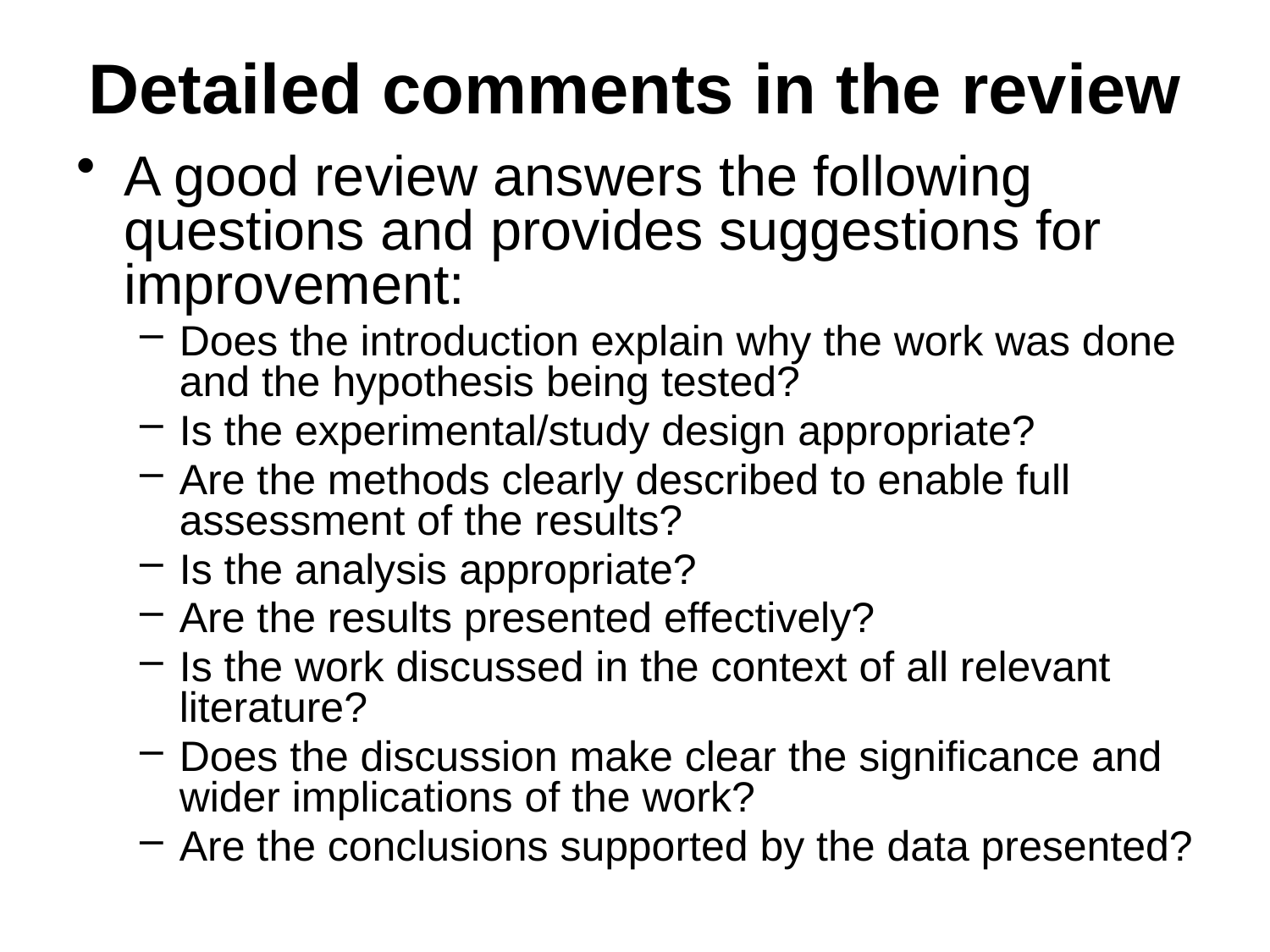

# Detailed comments in the review
A good review answers the following questions and provides suggestions for improvement:
Does the introduction explain why the work was done and the hypothesis being tested?
Is the experimental/study design appropriate?
Are the methods clearly described to enable full assessment of the results?
Is the analysis appropriate?
Are the results presented effectively?
Is the work discussed in the context of all relevant literature?
Does the discussion make clear the significance and wider implications of the work?
Are the conclusions supported by the data presented?